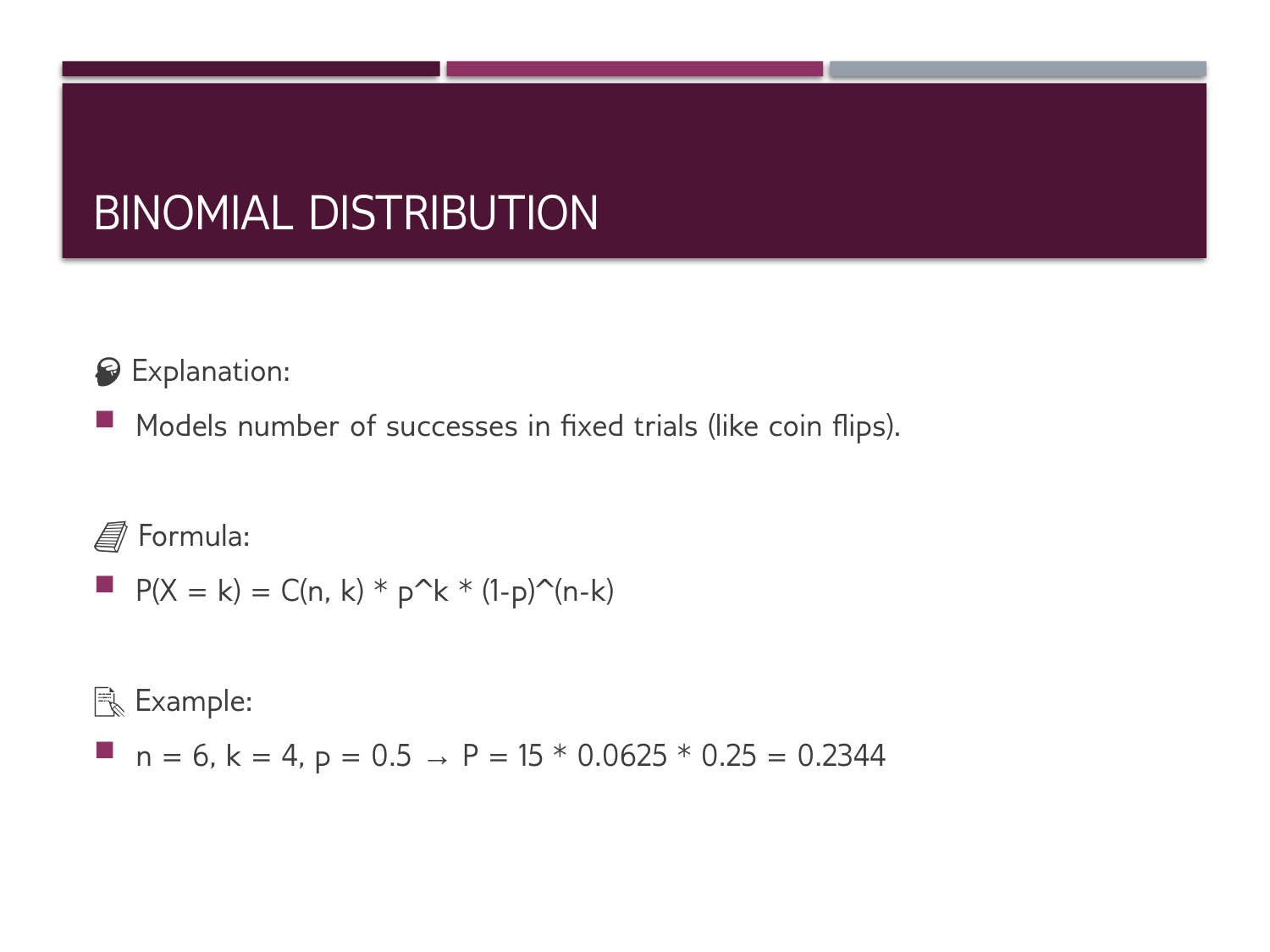

# Binomial Distribution
🧠 Explanation:
Models number of successes in fixed trials (like coin flips).

📘 Formula:
P(X = k) = C(n, k) * p^k * (1-p)^(n-k)

📝 Example:
n = 6, k = 4, p = 0.5 → P = 15 * 0.0625 * 0.25 = 0.2344